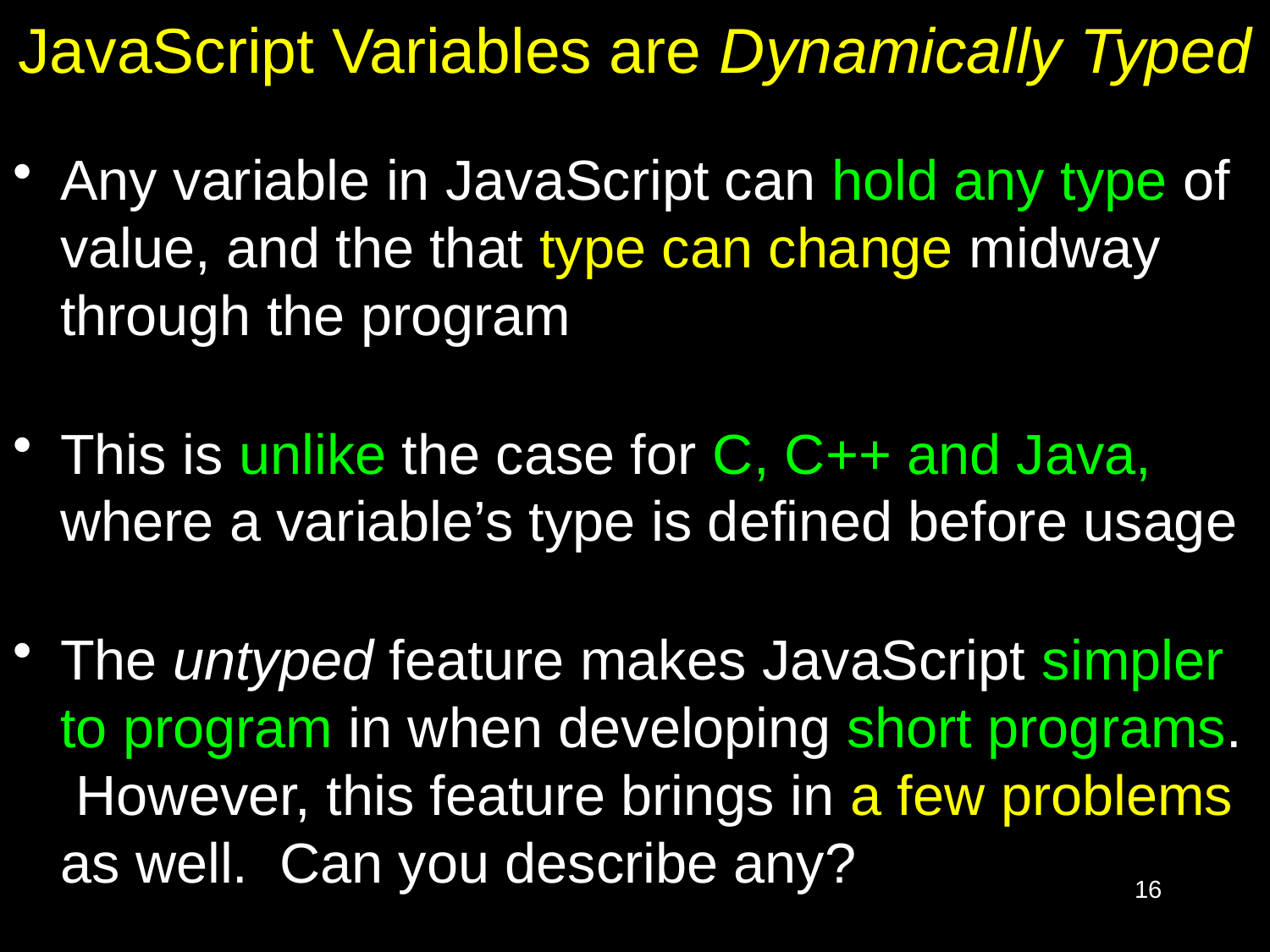

# JavaScript Variables are Dynamically Typed
Any variable in JavaScript can hold any type of value, and the that type can change midway through the program

This is unlike the case for C, C++ and Java, where a variable’s type is defined before usage

The untyped feature makes JavaScript simpler to program in when developing short programs.  However, this feature brings in a few problems as well.  Can you describe any?
16